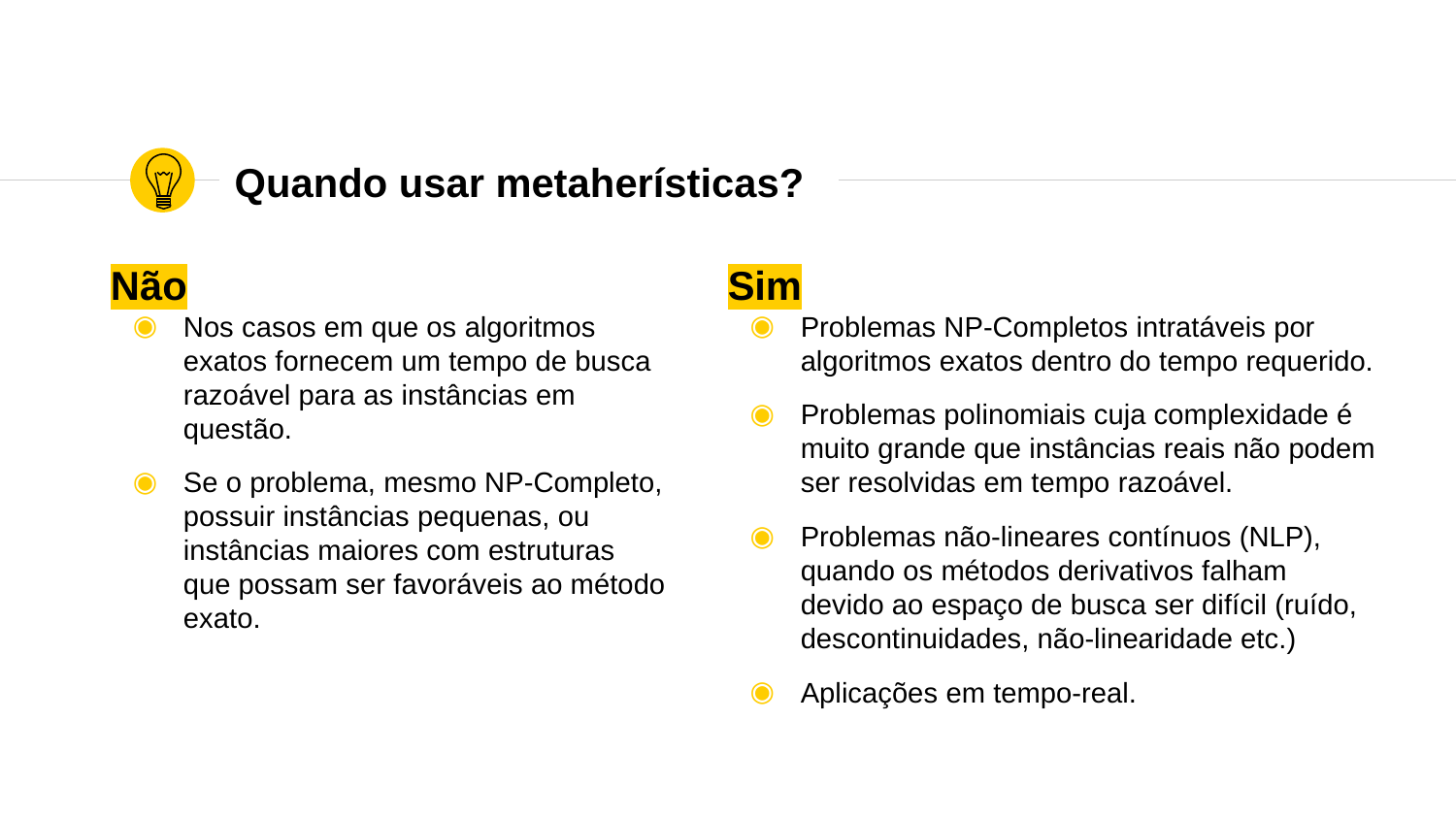

# Quando usar metaherísticas?

Não
Nos casos em que os algoritmos exatos fornecem um tempo de busca razoável para as instâncias em questão.
Se o problema, mesmo NP-Completo, possuir instâncias pequenas, ou instâncias maiores com estruturas que possam ser favoráveis ao método exato.

Sim
Problemas NP-Completos intratáveis por algoritmos exatos dentro do tempo requerido.
Problemas polinomiais cuja complexidade é muito grande que instâncias reais não podem ser resolvidas em tempo razoável.
Problemas não-lineares contínuos (NLP), quando os métodos derivativos falham devido ao espaço de busca ser difícil (ruído, descontinuidades, não-linearidade etc.)
Aplicações em tempo-real.